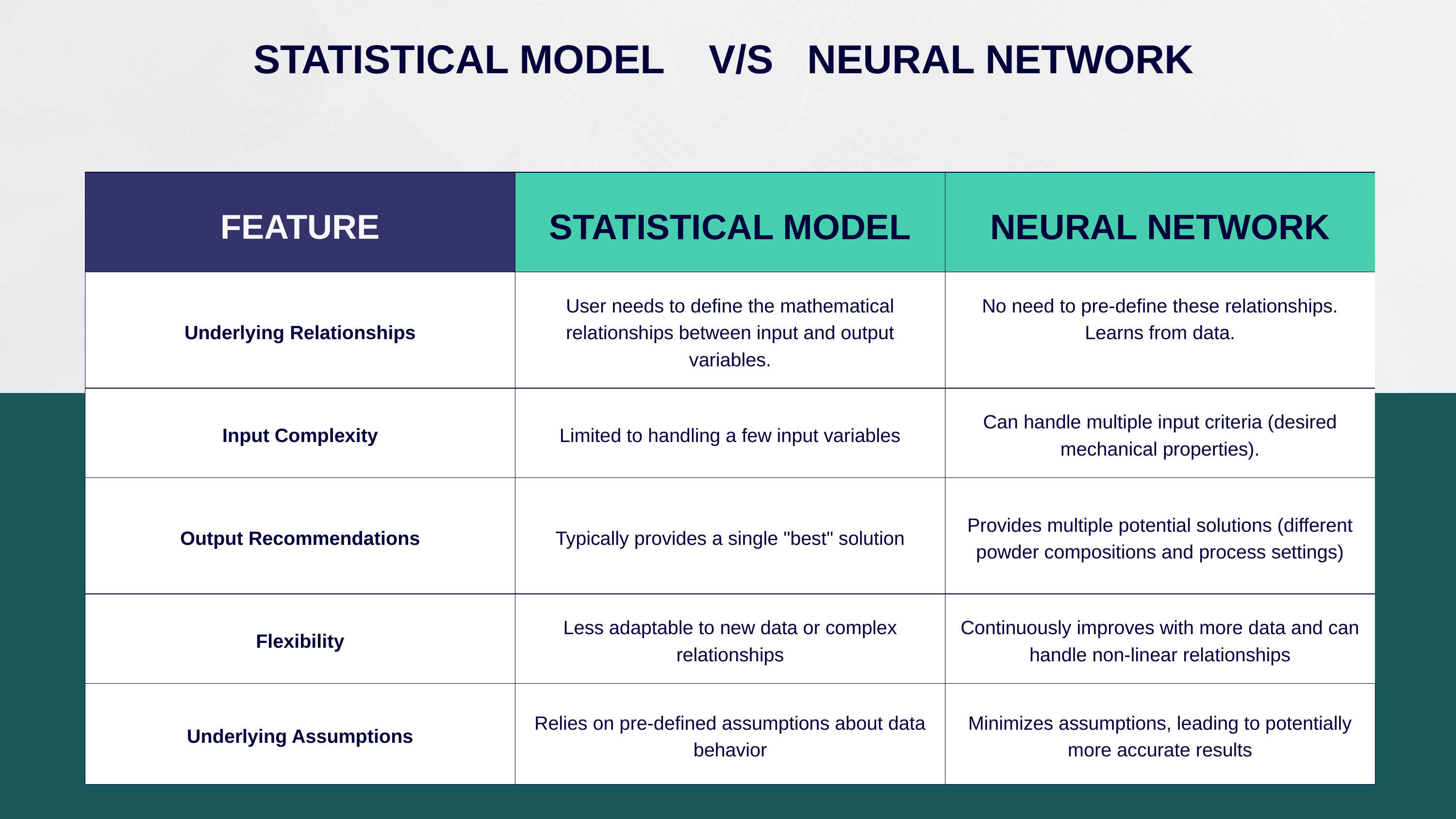

STATISTICAL MODEL    V/S   NEURAL NETWORK
| FEATURE | STATISTICAL MODEL | NEURAL NETWORK |
| --- | --- | --- |
| Underlying Relationships | User needs to define the mathematical relationships between input and output variables. | No need to pre-define these relationships. Learns from data. |
| Input Complexity | Limited to handling a few input variables | Can handle multiple input criteria (desired mechanical properties). |
| Output Recommendations | Typically provides a single "best" solution | Provides multiple potential solutions (different powder compositions and process settings) |
| Flexibility | Less adaptable to new data or complex relationships | Continuously improves with more data and can handle non-linear relationships |
| Underlying Assumptions | Relies on pre-defined assumptions about data behavior | Minimizes assumptions, leading to potentially more accurate results |